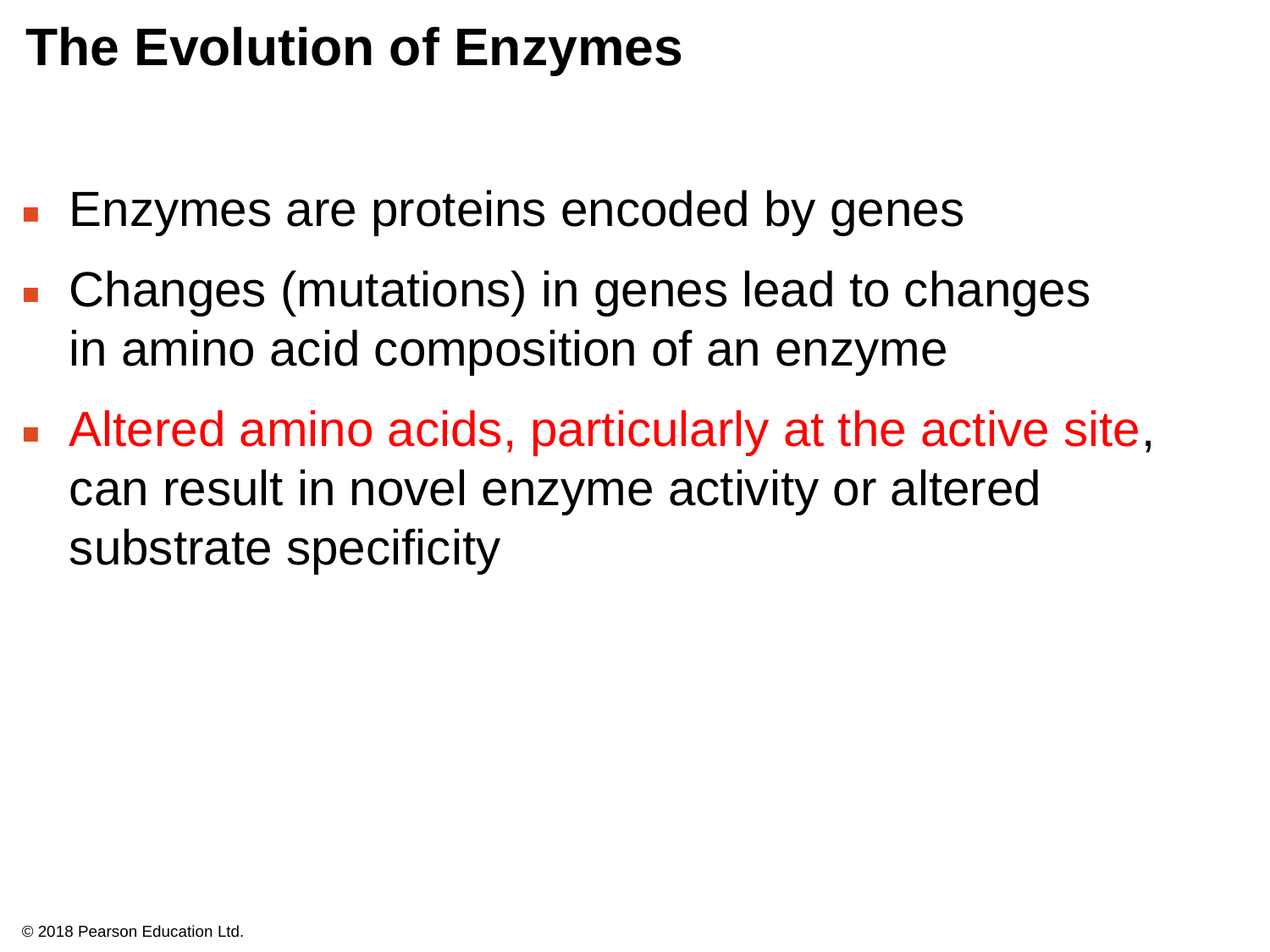

# The Evolution of Enzymes
Enzymes are proteins encoded by genes
Changes (mutations) in genes lead to changes
in amino acid composition of an enzyme
Altered amino acids, particularly at the active site,  can result in novel enzyme activity or altered substrate specificity
© 2018 Pearson Education Ltd.